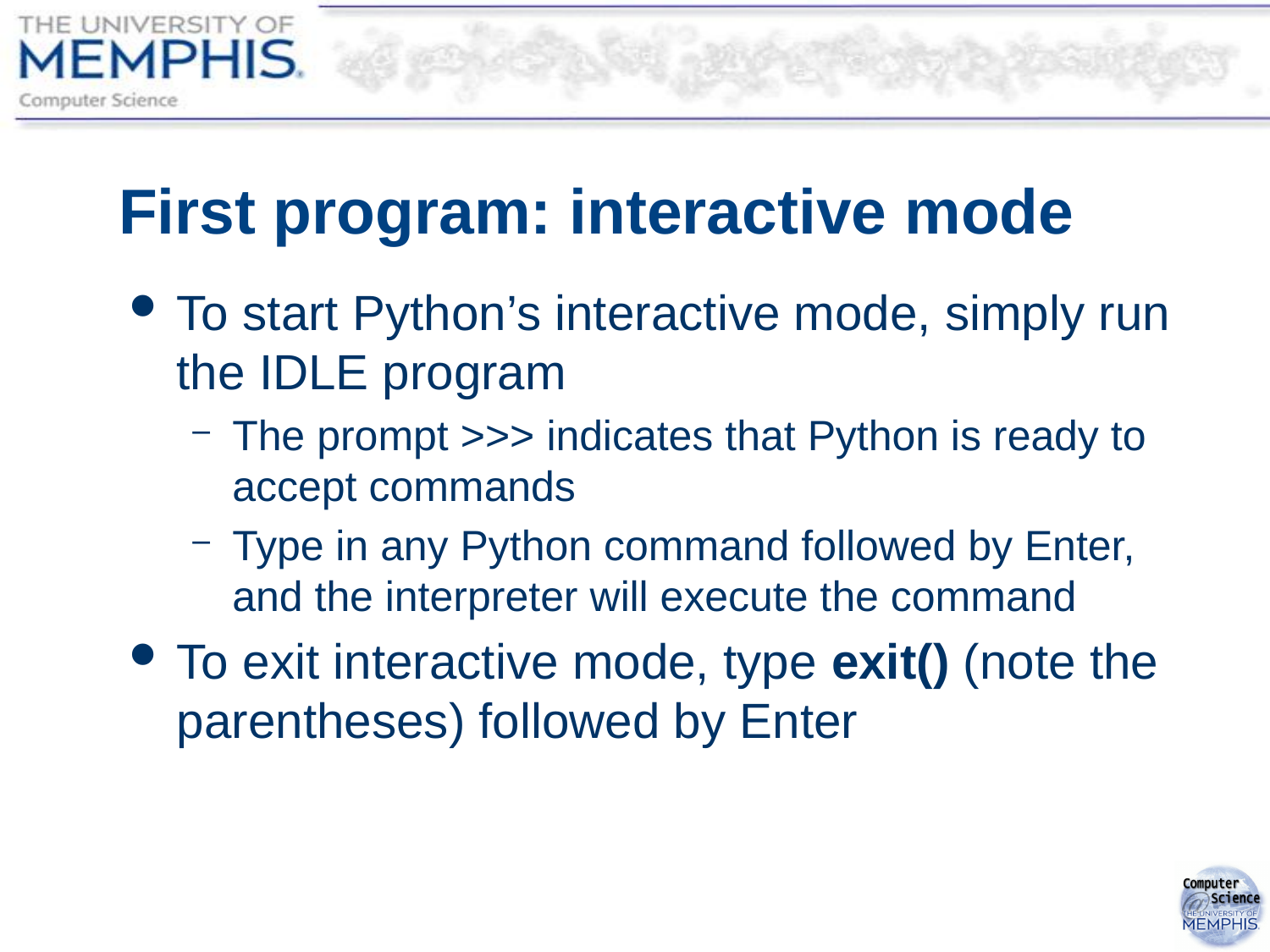

# First program: interactive mode
To start Python’s interactive mode, simply run the IDLE program
The prompt >>> indicates that Python is ready to accept commands
Type in any Python command followed by Enter, and the interpreter will execute the command
To exit interactive mode, type exit() (note the parentheses) followed by Enter